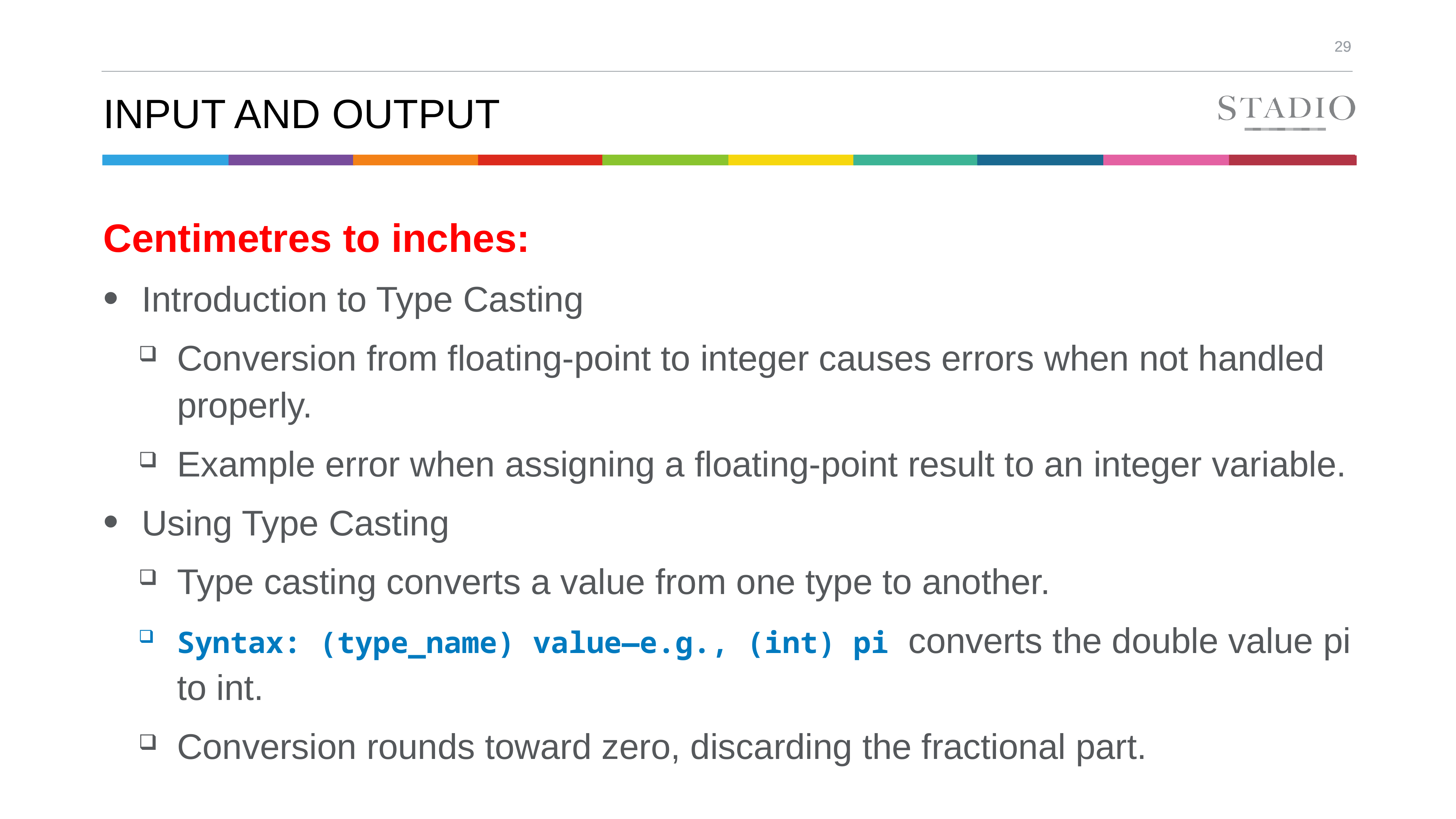

# Input and output

Centimetres to inches:
Introduction to Type Casting
Conversion from floating-point to integer causes errors when not handled properly.
Example error when assigning a floating-point result to an integer variable.
Using Type Casting
Type casting converts a value from one type to another.
Syntax: (type_name) value—e.g., (int) pi converts the double value pi to int.
Conversion rounds toward zero, discarding the fractional part.